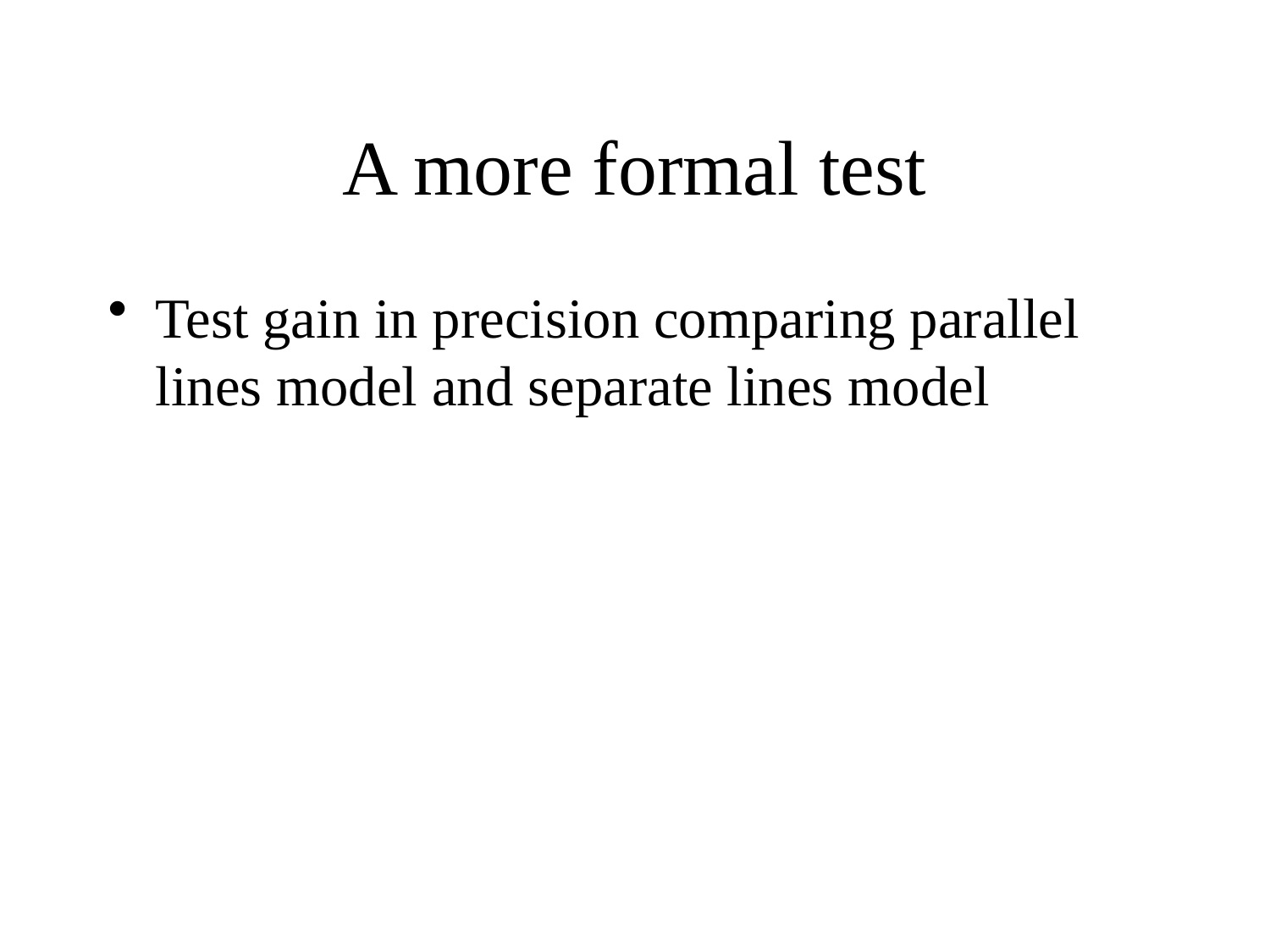

# A more formal test
Test gain in precision comparing parallel lines model and separate lines model